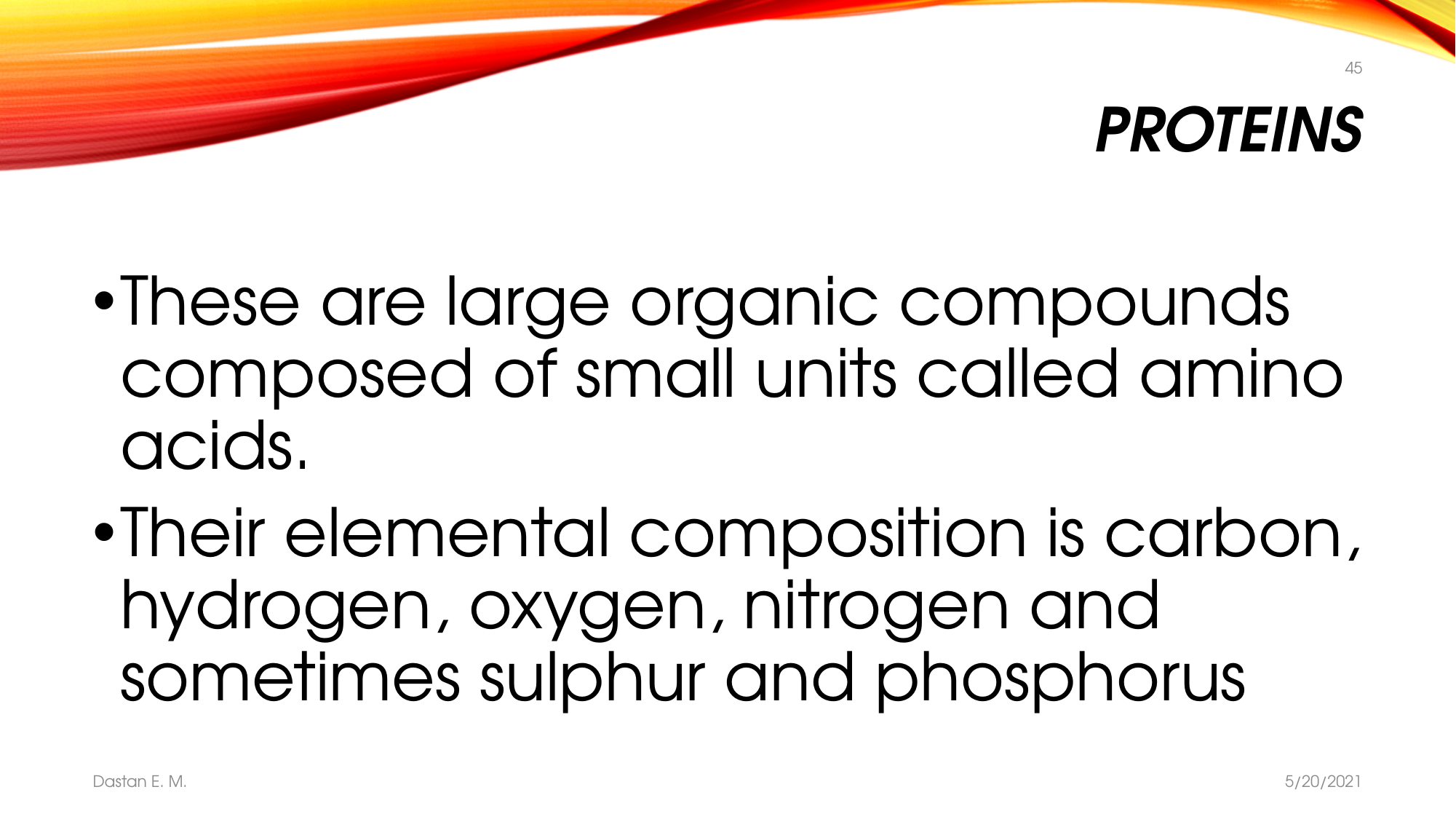

45
# Proteins
These are large organic compounds composed of small units called amino acids.
Their elemental composition is carbon, hydrogen, oxygen, nitrogen and sometimes sulphur and phosphorus
Dastan E. M.
5/20/2021